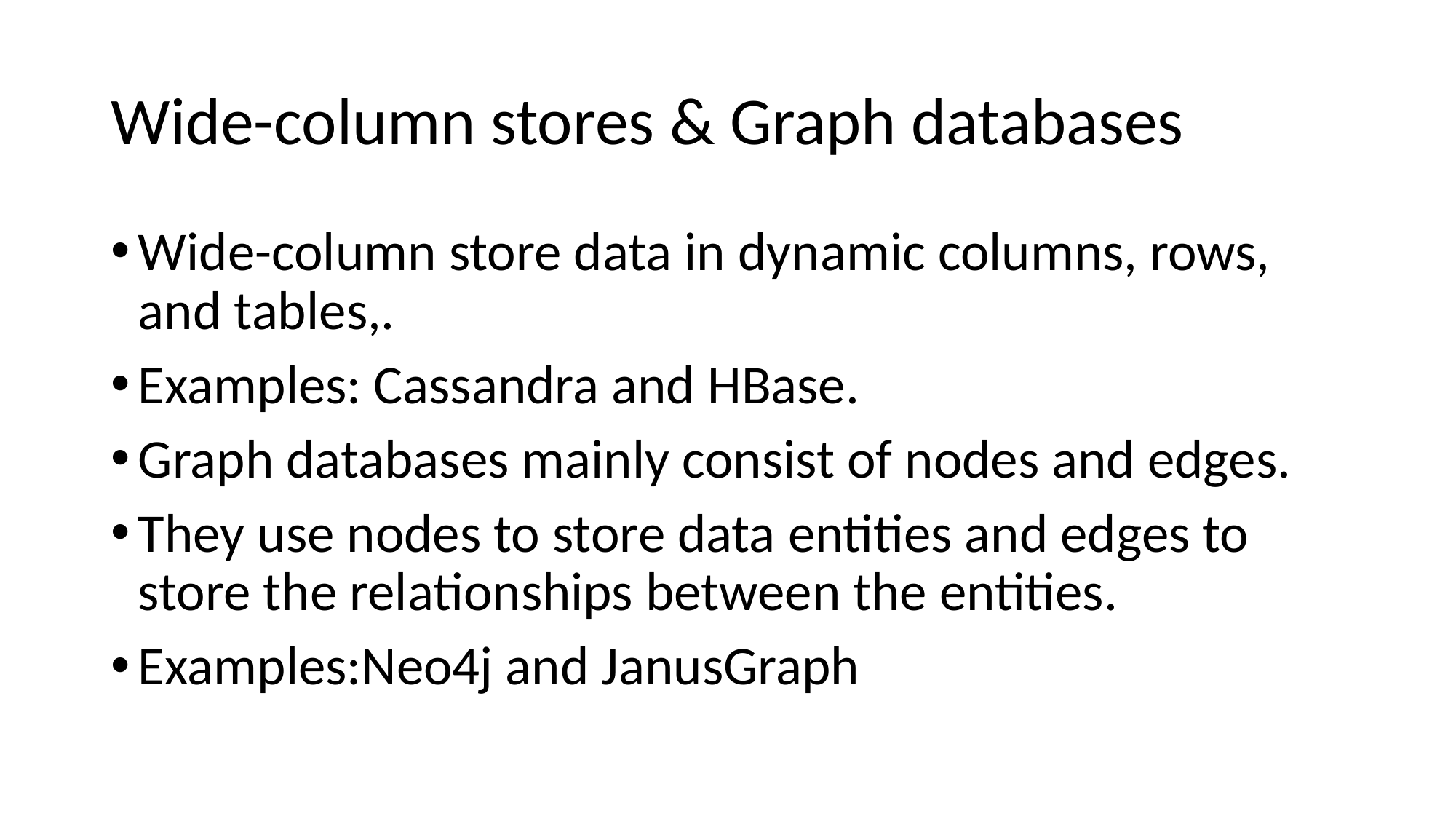

# Wide-column stores & Graph databases
Wide-column store data in dynamic columns, rows, and tables,.
Examples: Cassandra and HBase.
Graph databases mainly consist of nodes and edges.
They use nodes to store data entities and edges to store the relationships between the entities.
Examples:Neo4j and JanusGraph